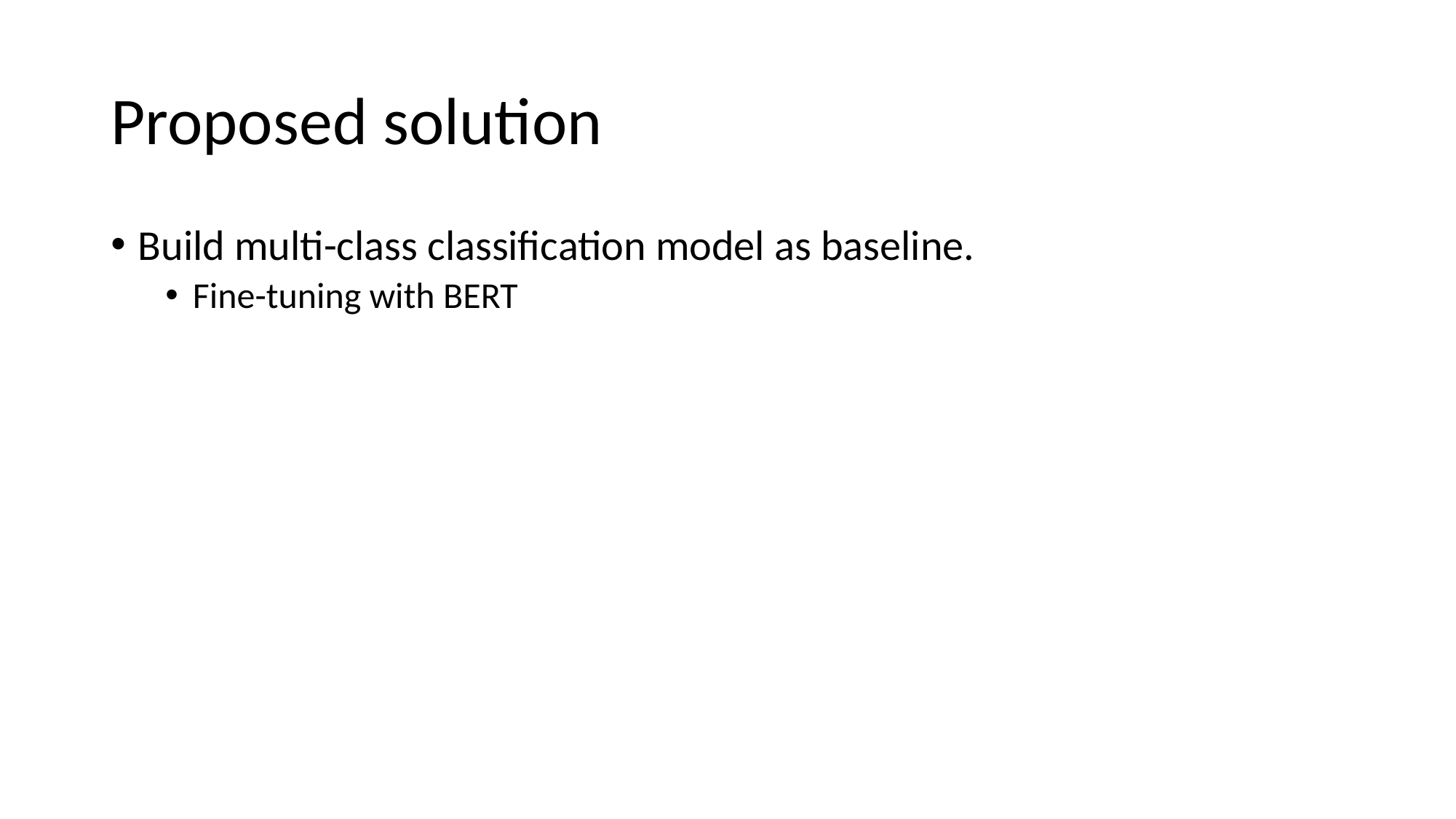

# Proposed solution
Build multi-class classification model as baseline.
Fine-tuning with BERT